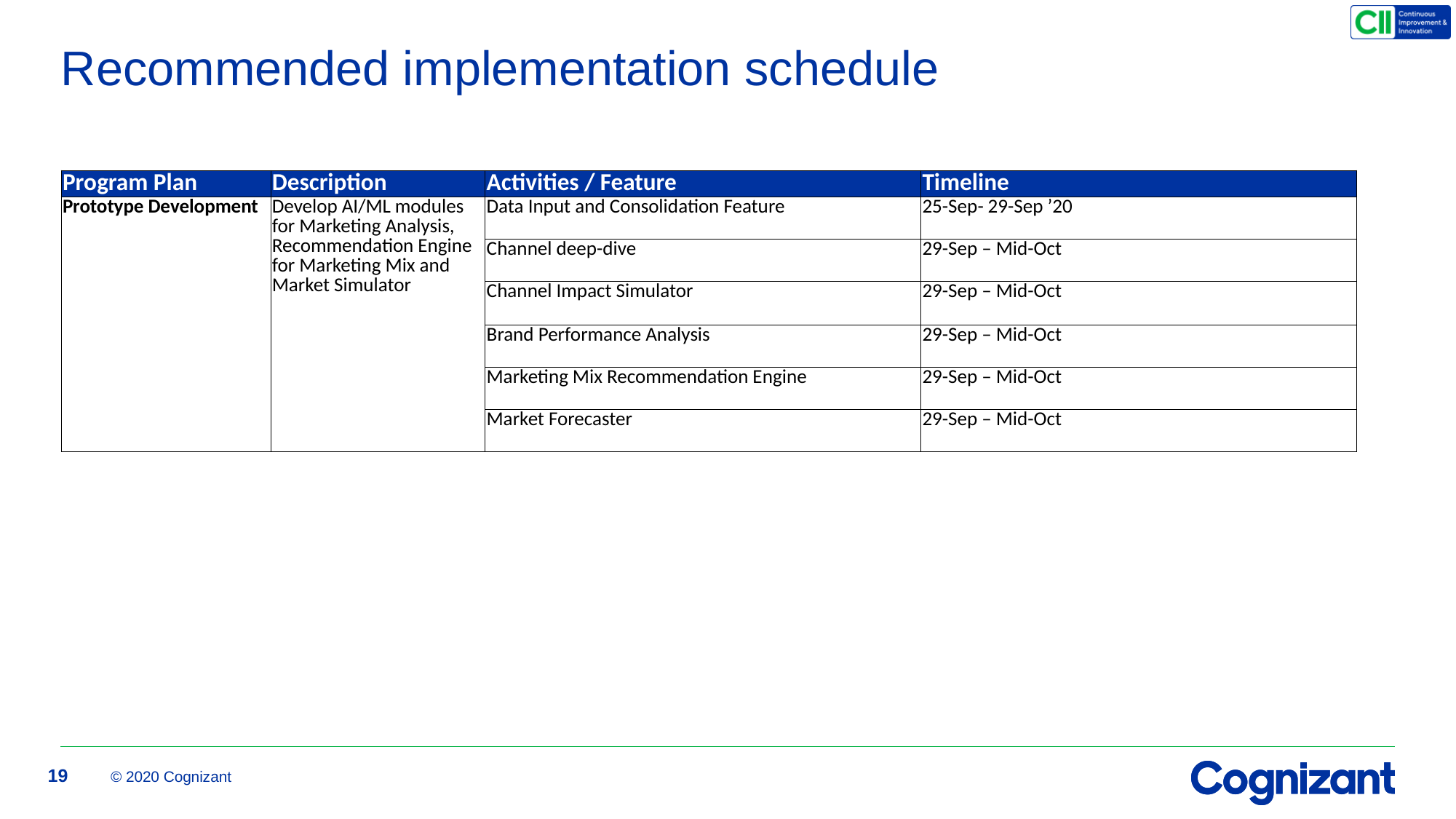

# Recommended implementation schedule

| Program Plan | Description | Activities / Feature | Timeline |
| --- | --- | --- | --- |
| Prototype Development | Develop AI/ML modules for Marketing Analysis, Recommendation Engine for Marketing Mix and Market Simulator | Data Input and Consolidation Feature | 25-Sep- 29-Sep ’20 |
|  |  | Channel deep-dive | 29-Sep – Mid-Oct |
|  |  | Channel Impact Simulator | 29-Sep – Mid-Oct |
|  |  | Brand Performance Analysis | 29-Sep – Mid-Oct |
|  |  | Marketing Mix Recommendation Engine | 29-Sep – Mid-Oct |
|  |  | Market Forecaster | 29-Sep – Mid-Oct |
19